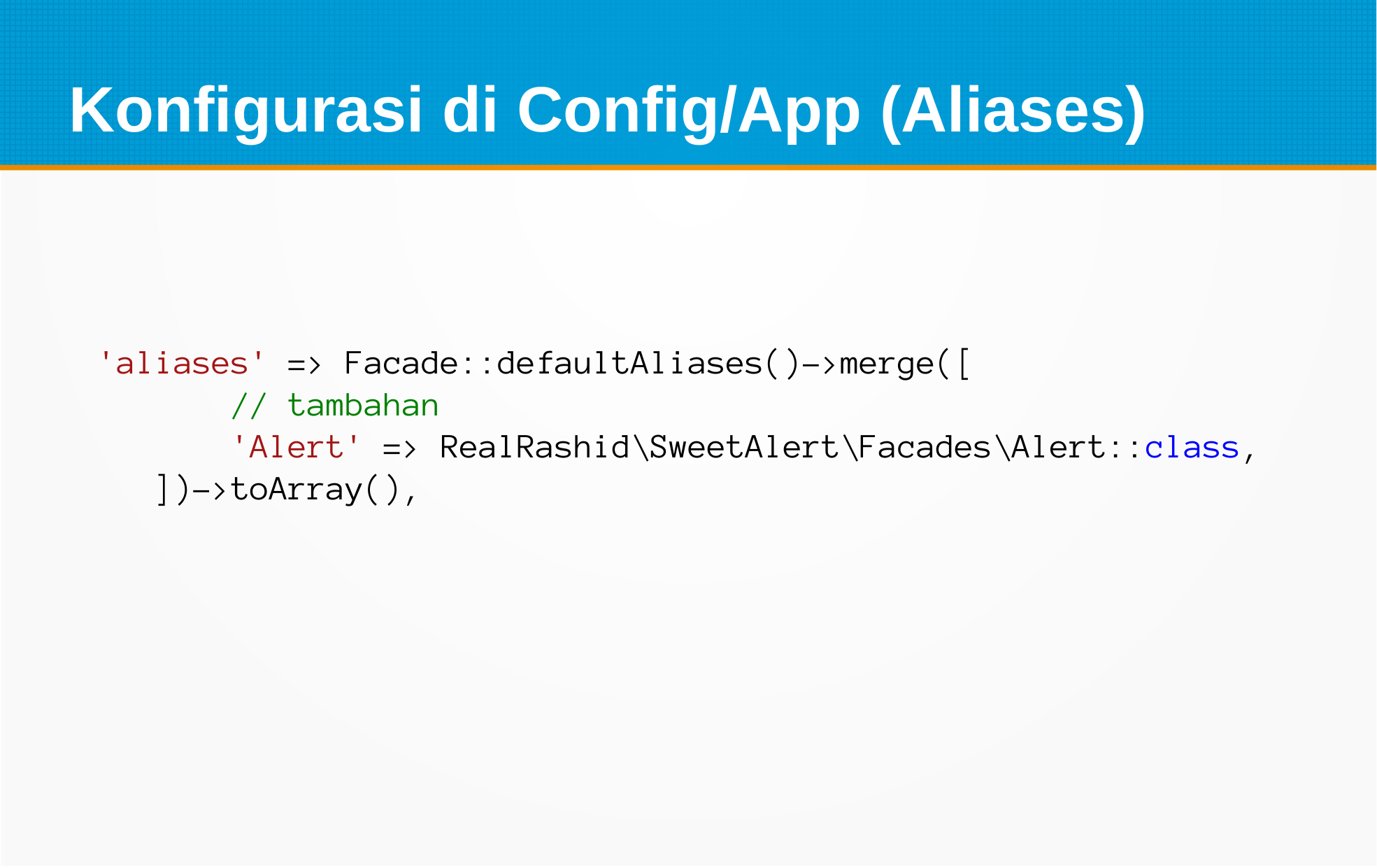

Konfigurasi di Config/App (Aliases)
 'aliases' => Facade::defaultAliases()->merge([
        // tambahan
        'Alert' => RealRashid\SweetAlert\Facades\Alert::class,
    ])->toArray(),